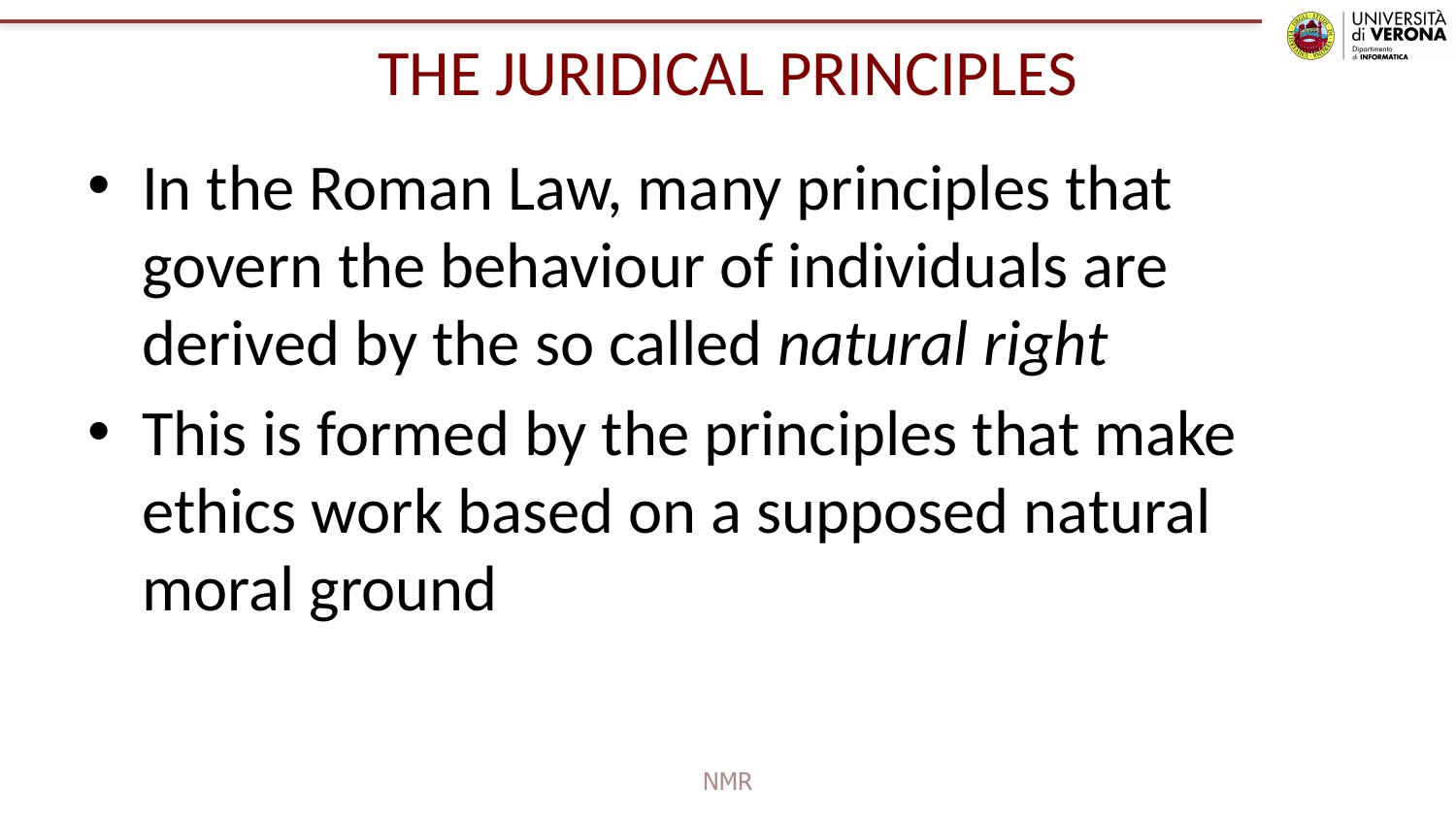

# THE JURIDICAL PRINCIPLES
In the Roman Law, many principles that govern the behaviour of individuals are derived by the so called natural right
This is formed by the principles that make ethics work based on a supposed natural moral ground
NMR